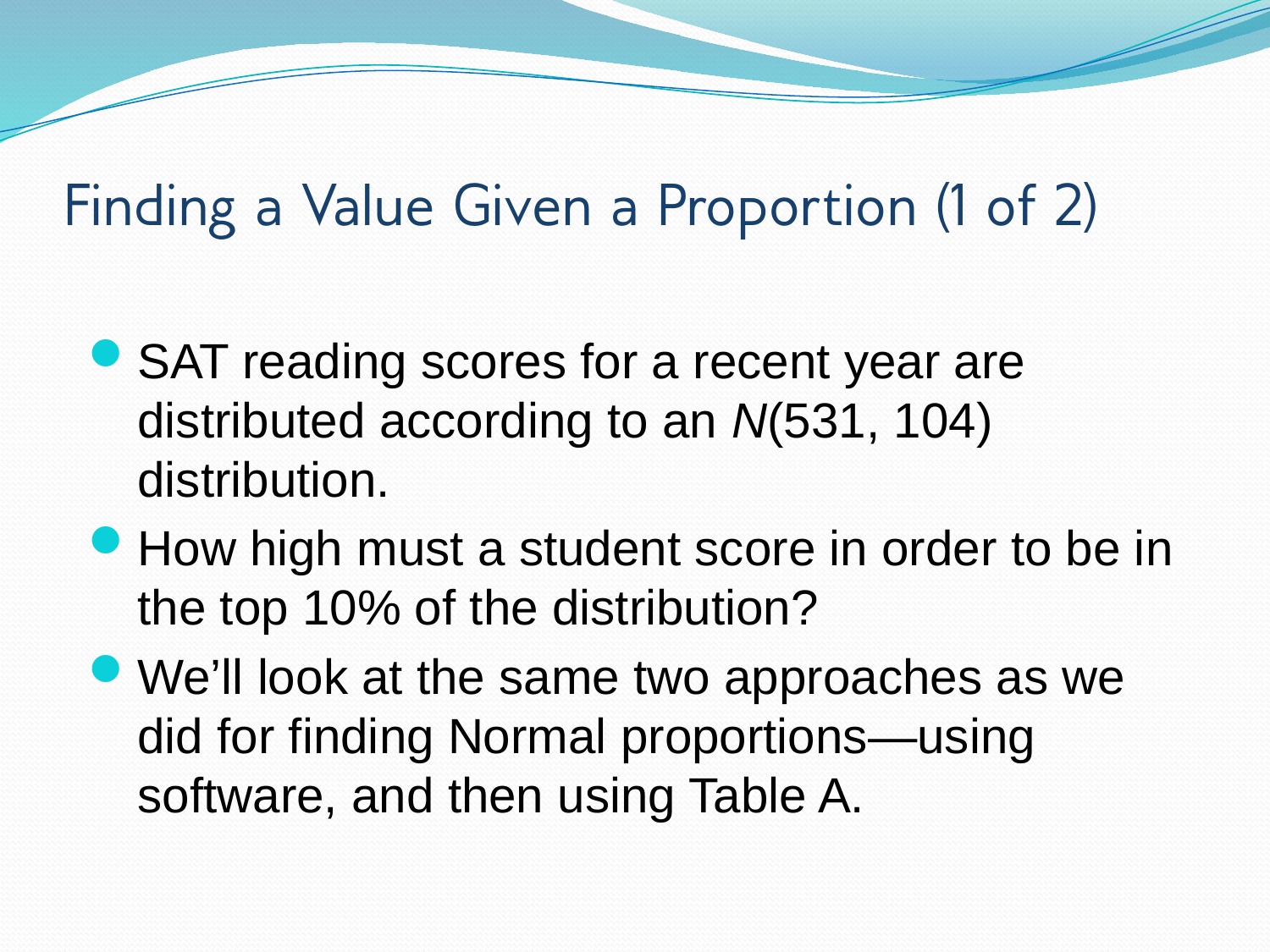

# Finding a Value Given a Proportion (1 of 2)
SAT reading scores for a recent year are distributed according to an N(531, 104) distribution.
How high must a student score in order to be in the top 10% of the distribution?
We’ll look at the same two approaches as we did for finding Normal proportions—using software, and then using Table A.